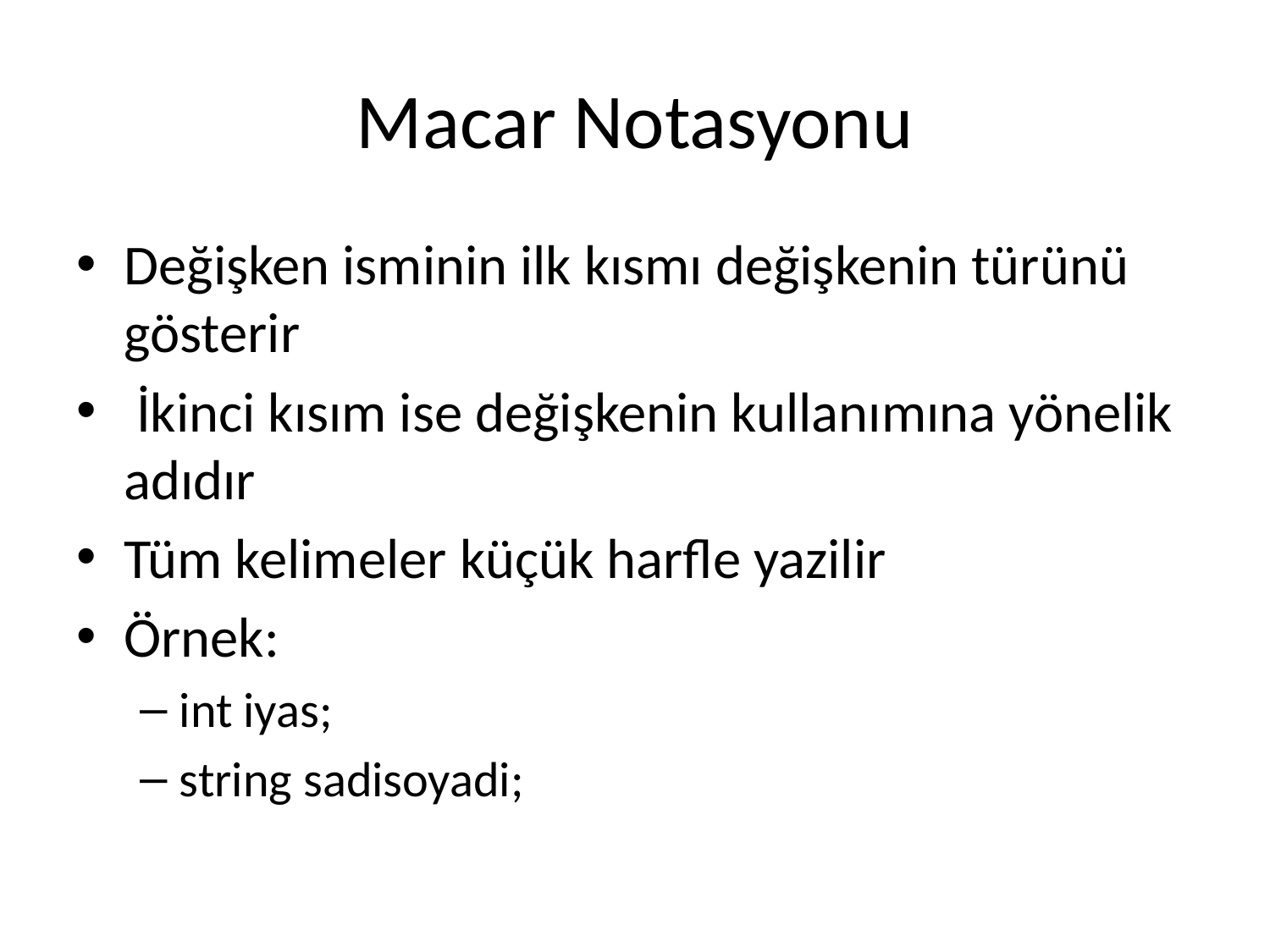

# Macar Notasyonu
Değişken isminin ilk kısmı değişkenin türünü gösterir
 İkinci kısım ise değişkenin kullanımına yönelik adıdır
Tüm kelimeler küçük harfle yazilir
Örnek:
int iyas;
string sadisoyadi;